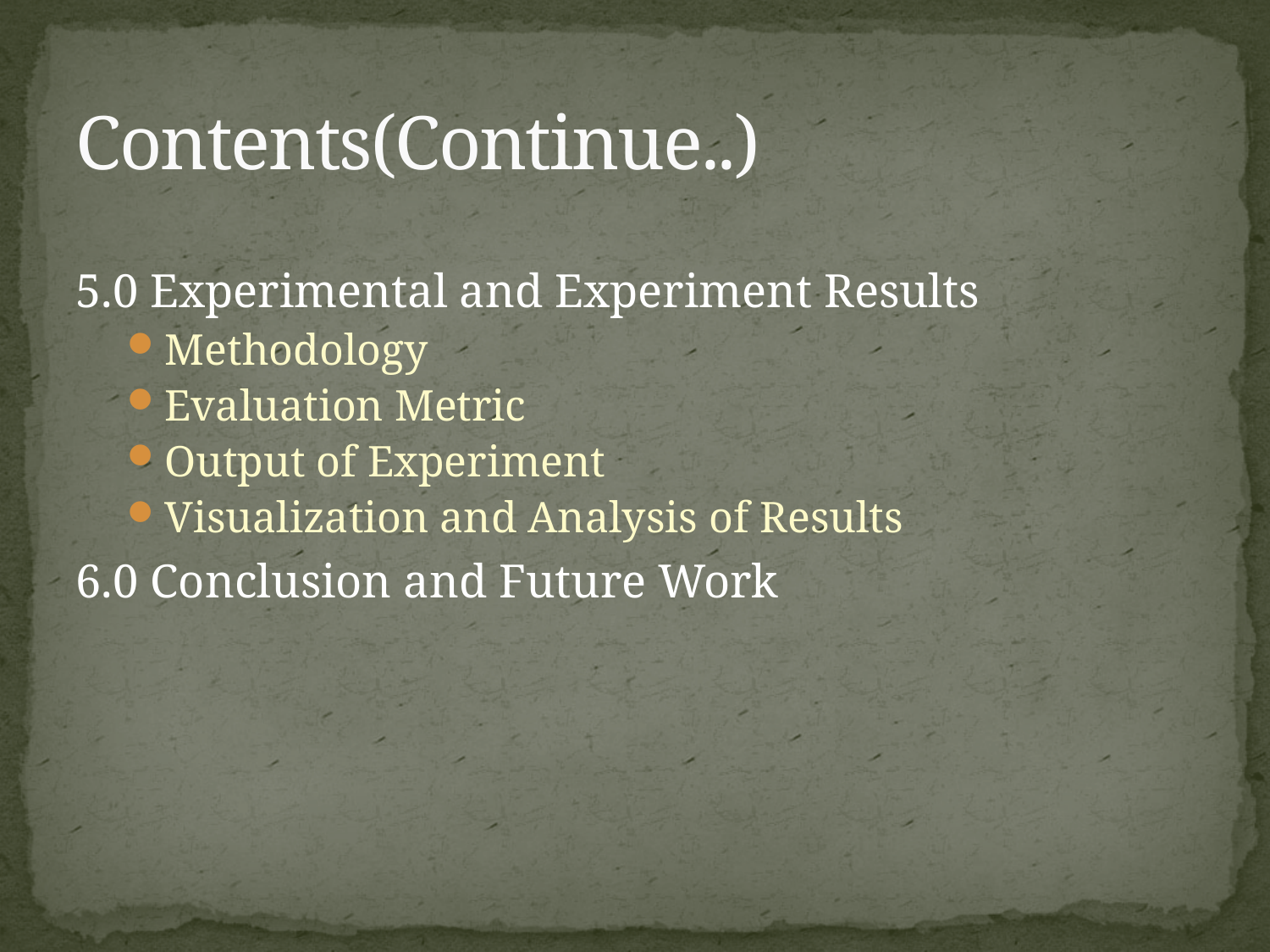

# Contents(Continue..)

5.0 Experimental and Experiment Results
Methodology
Evaluation Metric
Output of Experiment
Visualization and Analysis of Results
6.0 Conclusion and Future Work